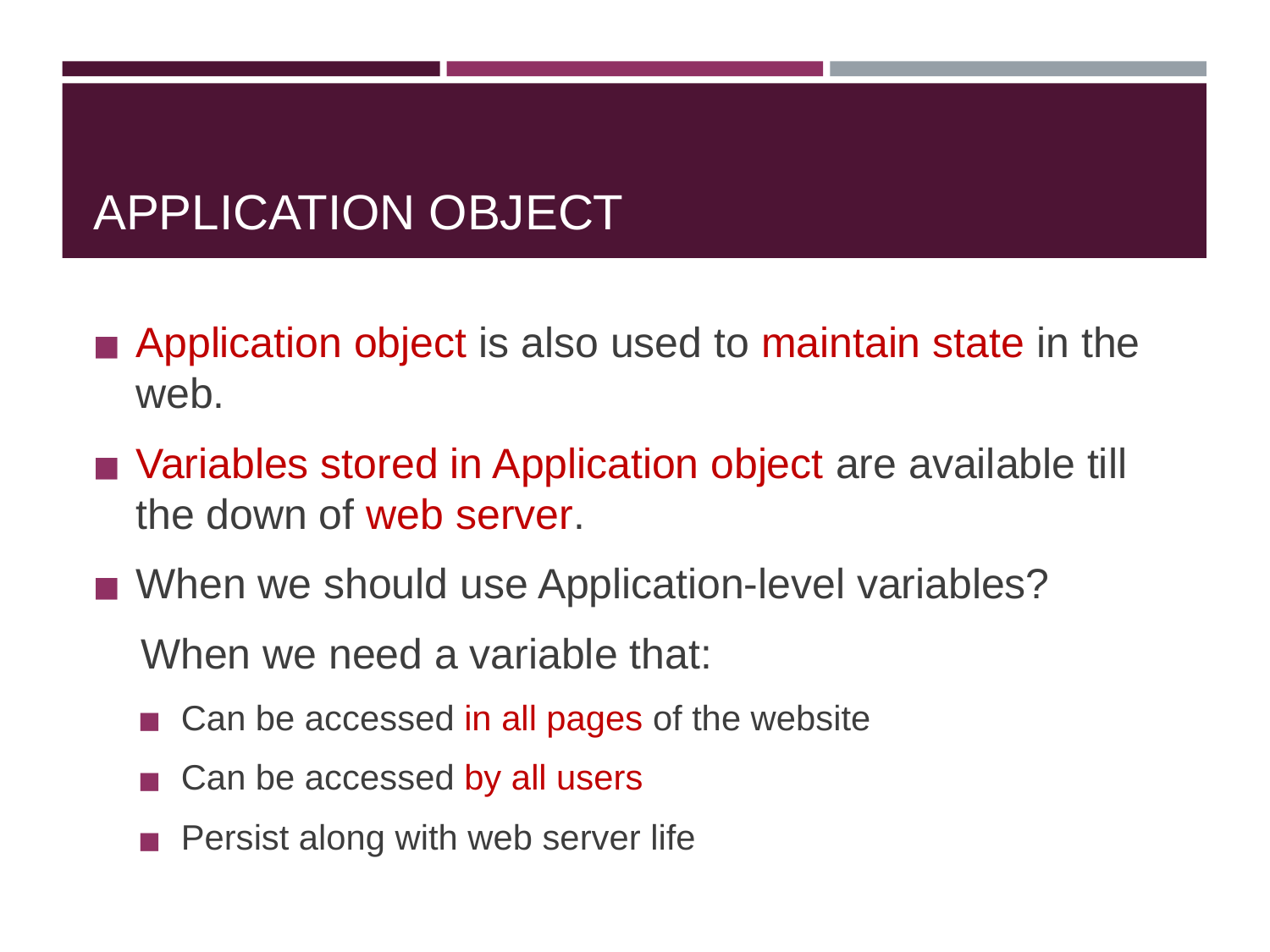

# APPLICATION OBJECT
Application object is also used to maintain state in the web.
Variables stored in Application object are available till the down of web server.
When we should use Application-level variables?
    When we need a variable that:
Can be accessed in all pages of the website
Can be accessed by all users
Persist along with web server life